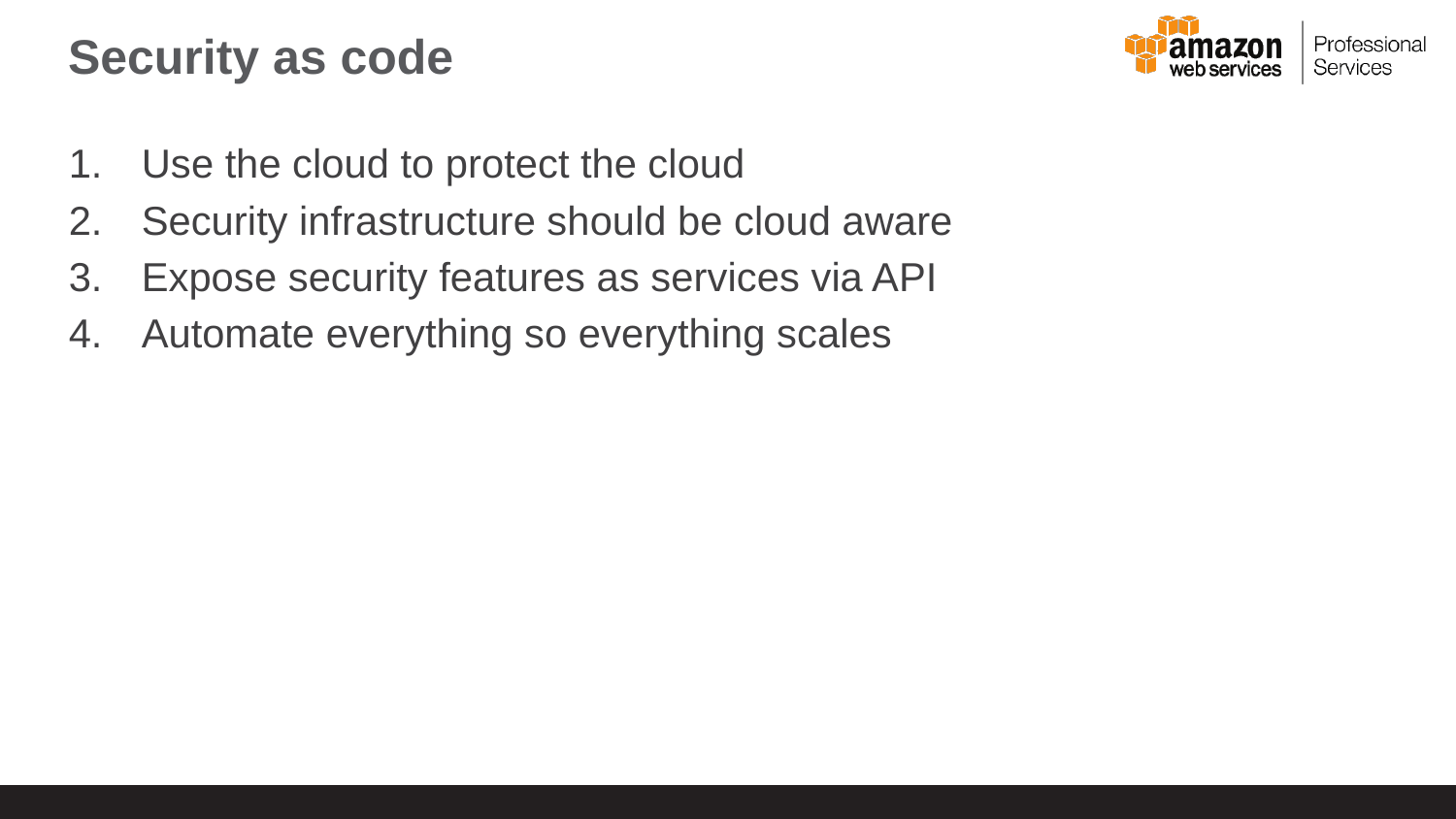

# Security as code
Use the cloud to protect the cloud
Security infrastructure should be cloud aware
Expose security features as services via API
Automate everything so everything scales